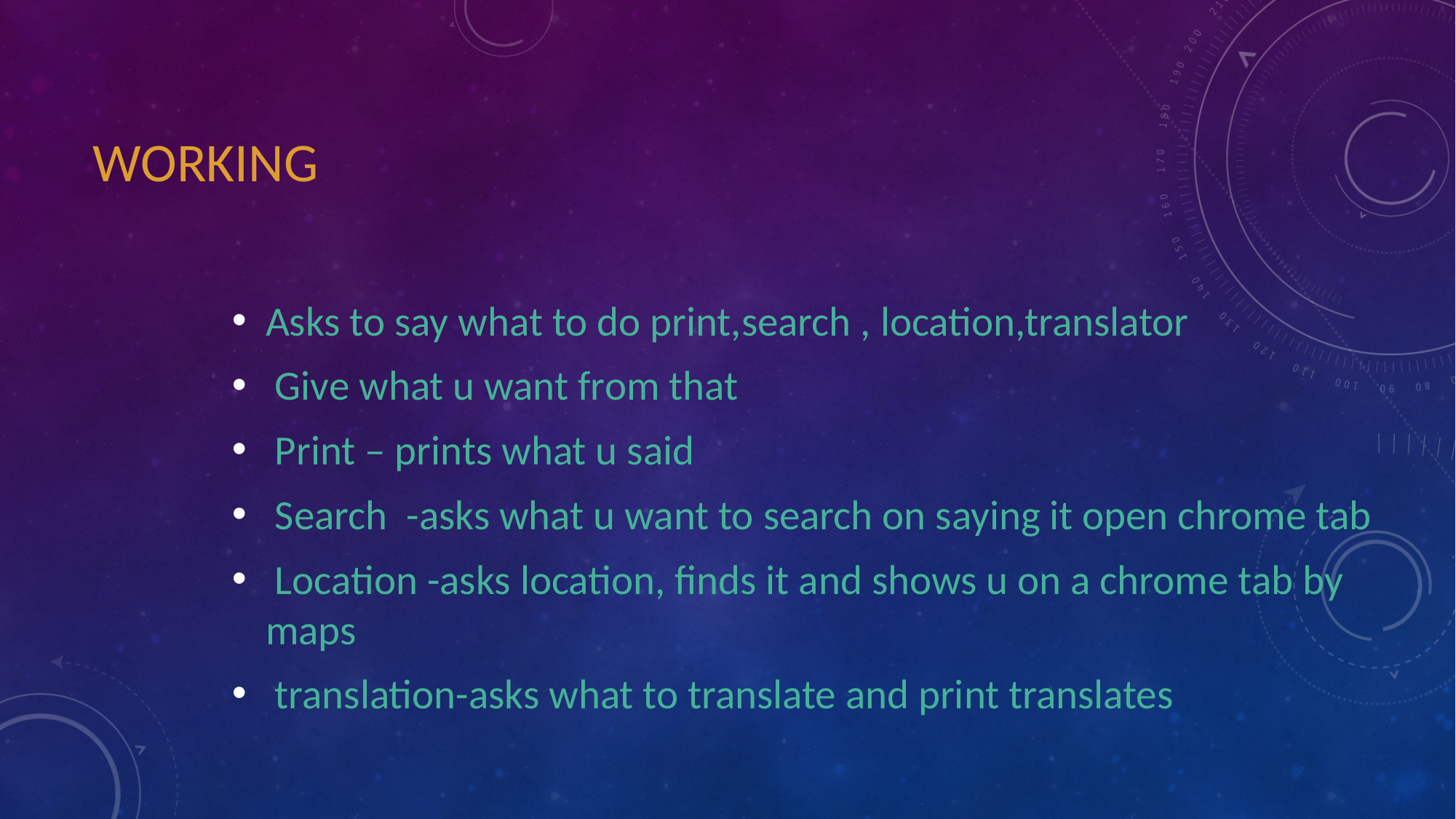

# Working
Asks to say what to do print,search , location,translator
 Give what u want from that
 Print – prints what u said
 Search  -asks what u want to search on saying it open chrome tab
 Location -asks location, finds it and shows u on a chrome tab by maps
 translation-asks what to translate and print translates